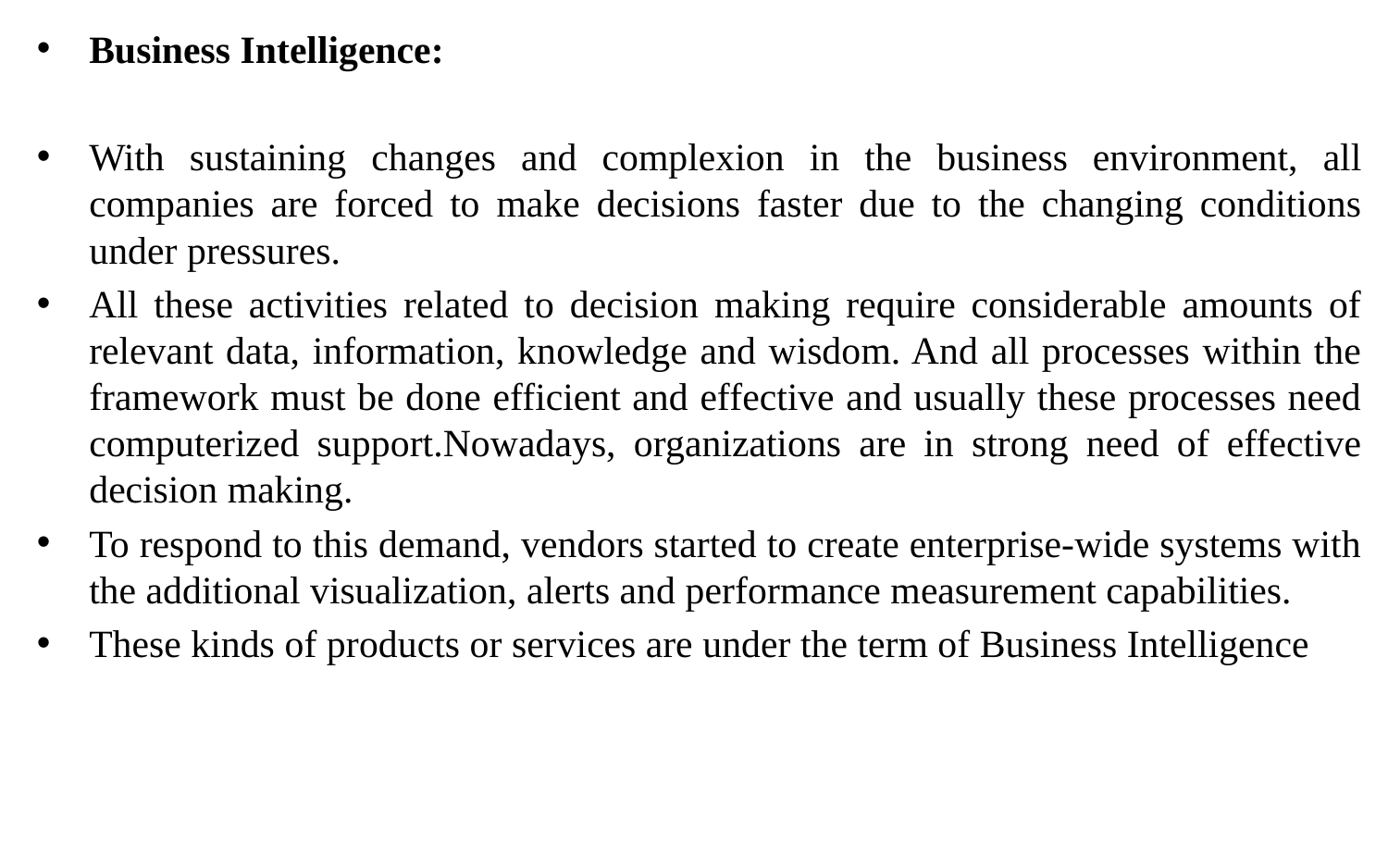

Business Intelligence:

With sustaining changes and complexion in the business environment, all companies are forced to make decisions faster due to the changing conditions under pressures.
All these activities related to decision making require considerable amounts of relevant data, information, knowledge and wisdom. And all processes within the framework must be done efficient and effective and usually these processes need computerized support.Nowadays, organizations are in strong need of effective decision making.
To respond to this demand, vendors started to create enterprise-wide systems with the additional visualization, alerts and performance measurement capabilities.
These kinds of products or services are under the term of Business Intelligence